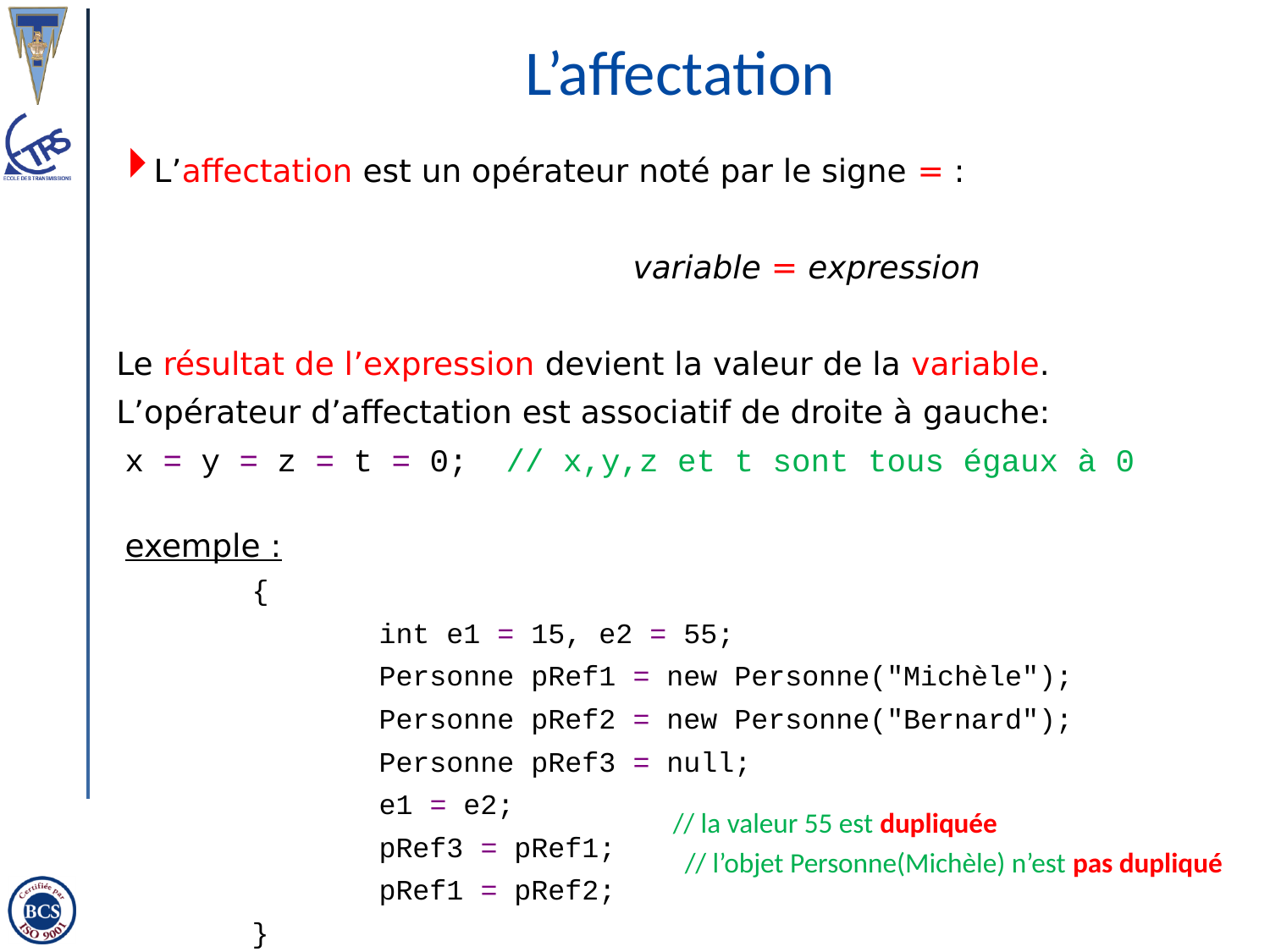

# L’affectation
L’affectation est un opérateur noté par le signe = :

					variable = expression

Le résultat de l’expression devient la valeur de la variable.
L’opérateur d’affectation est associatif de droite à gauche:
	x = y = z = t = 0;	// x,y,z et t sont tous égaux à 0

	exemple :
		{
			int e1 = 15, e2 = 55;
			Personne pRef1 = new Personne("Michèle");
			Personne pRef2 = new Personne("Bernard");
			Personne pRef3 = null;
			e1 = e2;
			pRef3 = pRef1;
			pRef1 = pRef2;
		}

// la valeur 55 est dupliquée
// l’objet Personne(Michèle) n’est pas dupliqué